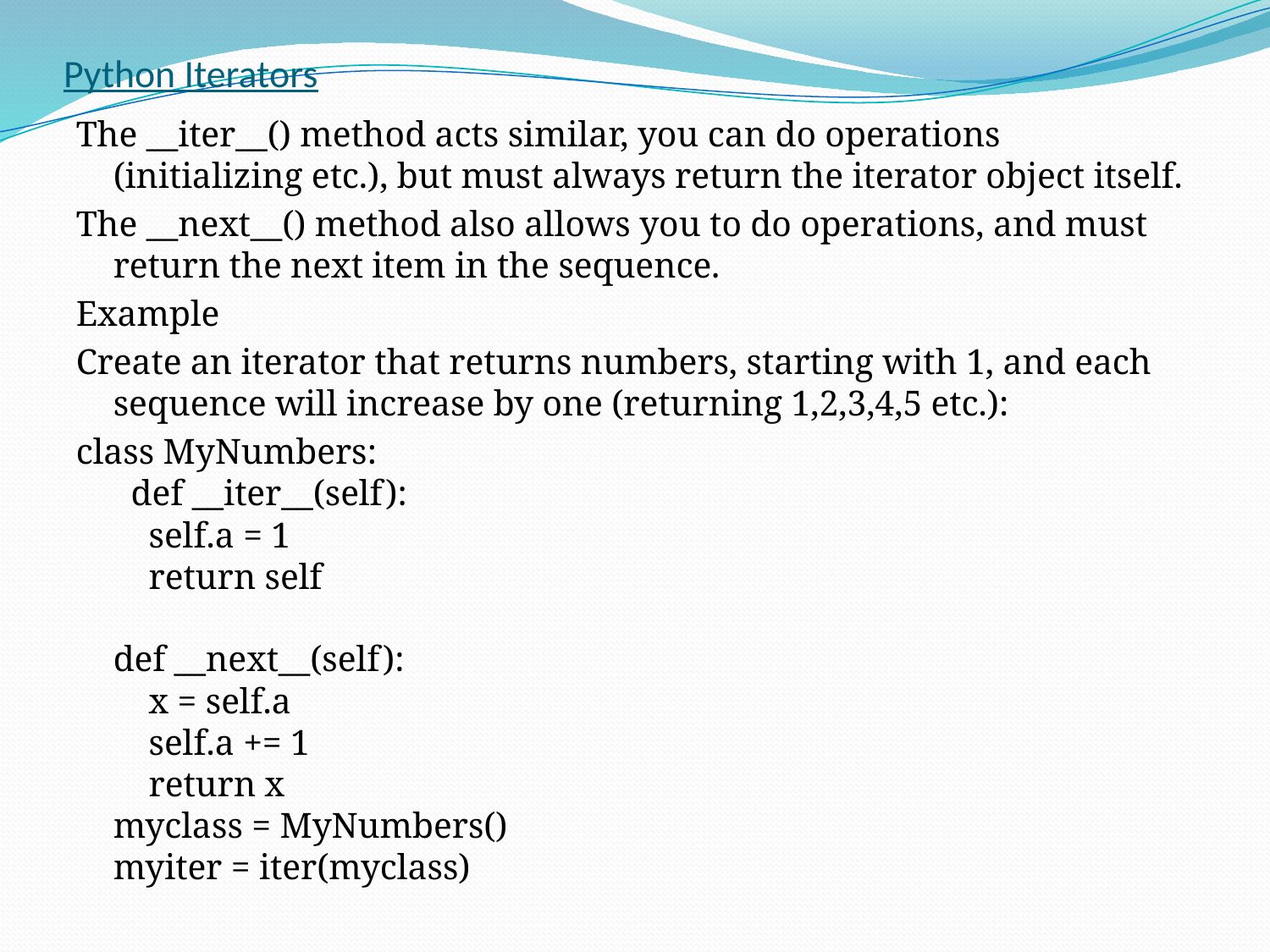

# Python Iterators
The __iter__() method acts similar, you can do operations (initializing etc.), but must always return the iterator object itself.
The __next__() method also allows you to do operations, and must return the next item in the sequence.
Example
Create an iterator that returns numbers, starting with 1, and each sequence will increase by one (returning 1,2,3,4,5 etc.):
class MyNumbers:
  def __iter__(self):
    self.a = 1
    return self
def __next__(self):
    x = self.a
    self.a += 1
    return x
myclass = MyNumbers()
myiter = iter(myclass)